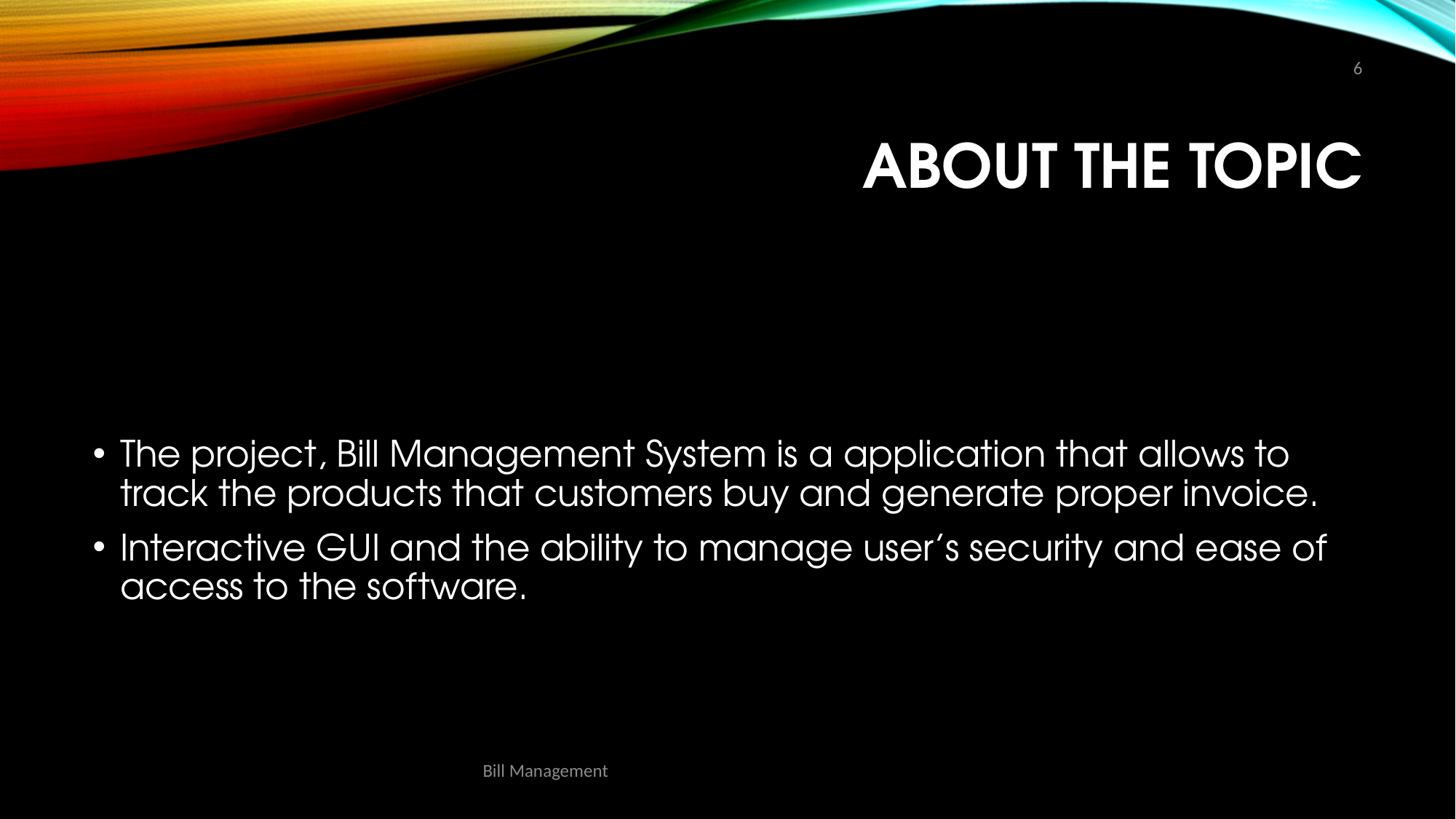

6
# ABOUT THE TOPIC

The project, Bill Management System is a application that allows to track the products that customers buy and generate proper invoice.
Interactive GUI and the ability to manage user’s security and ease of access to the software.

Bill Management